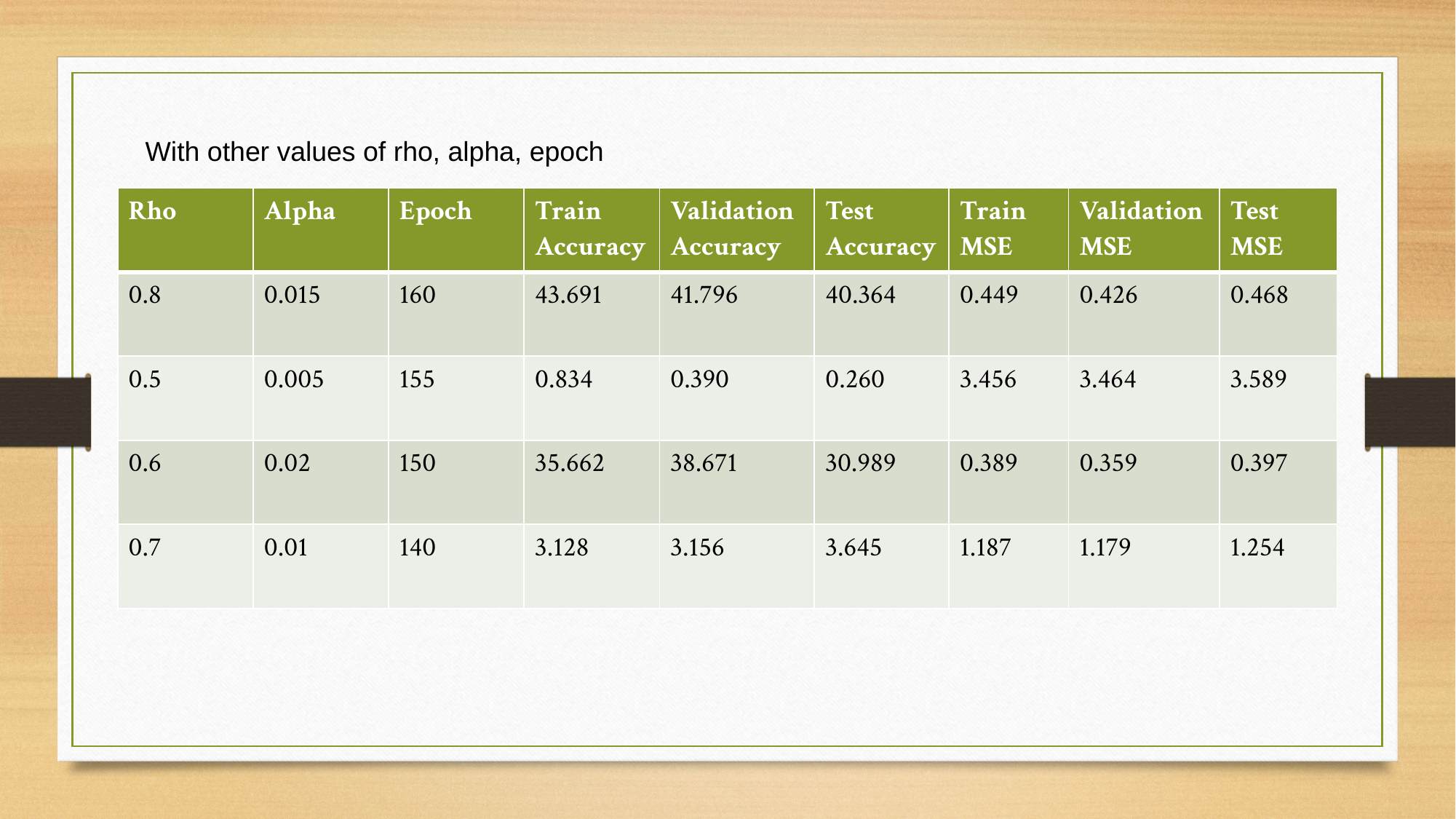

With other values of rho, alpha, epoch

| Rho | Alpha | Epoch | Train Accuracy | Validation Accuracy | Test Accuracy | Train MSE | Validation MSE | Test MSE |
| --- | --- | --- | --- | --- | --- | --- | --- | --- |
| 0.8 | 0.015 | 160 | 43.691 | 41.796 | 40.364 | 0.449 | 0.426 | 0.468 |
| 0.5 | 0.005 | 155 | 0.834 | 0.390 | 0.260 | 3.456 | 3.464 | 3.589 |
| 0.6 | 0.02 | 150 | 35.662 | 38.671 | 30.989 | 0.389 | 0.359 | 0.397 |
| 0.7 | 0.01 | 140 | 3.128 | 3.156 | 3.645 | 1.187 | 1.179 | 1.254 |